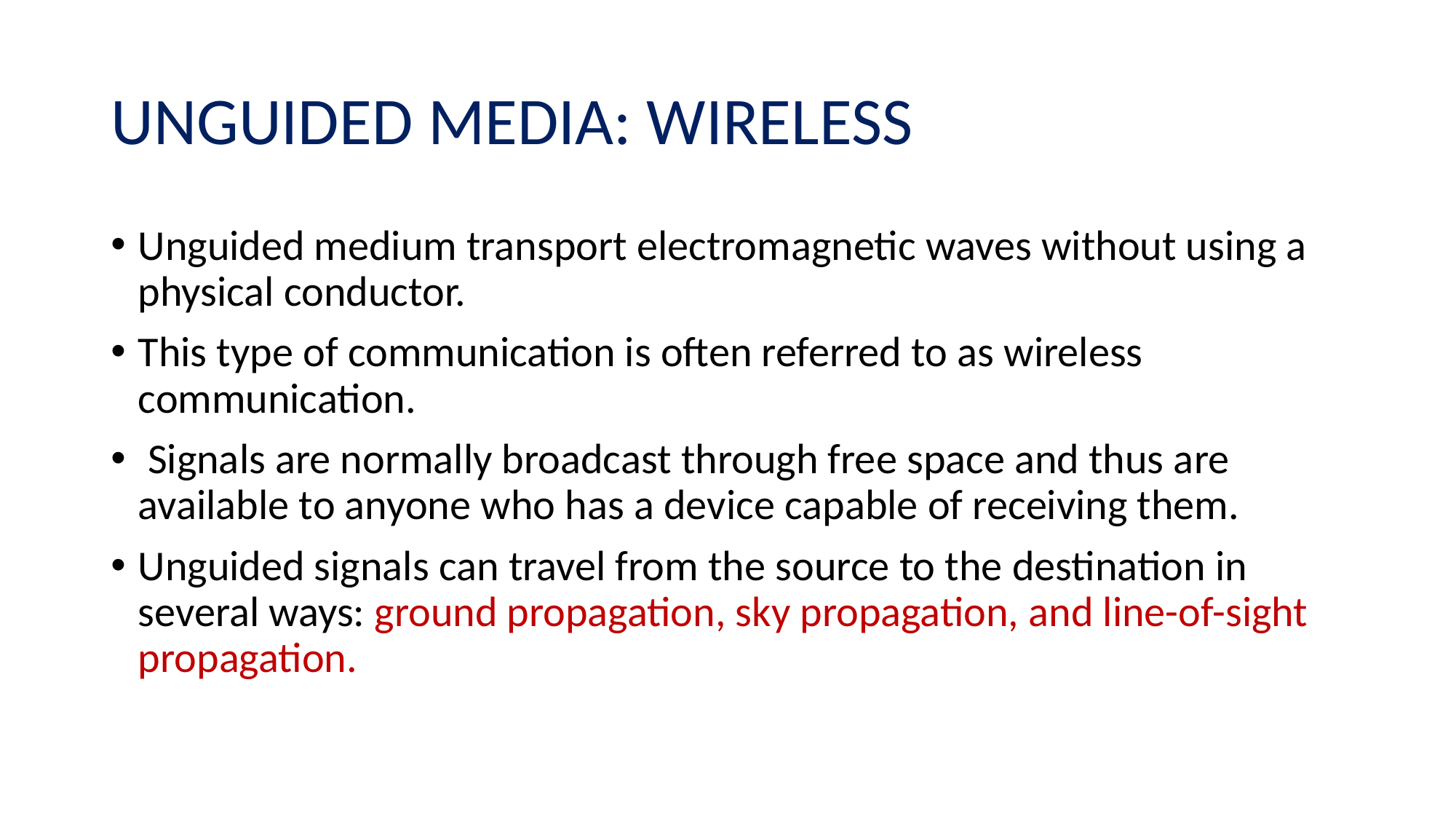

# UNGUIDED MEDIA: WIRELESS
Unguided medium transport electromagnetic waves without using a physical conductor.
This type of communication is often referred to as wireless communication.
 Signals are normally broadcast through free space and thus are available to anyone who has a device capable of receiving them.
Unguided signals can travel from the source to the destination in several ways: ground propagation, sky propagation, and line-of-sight propagation.